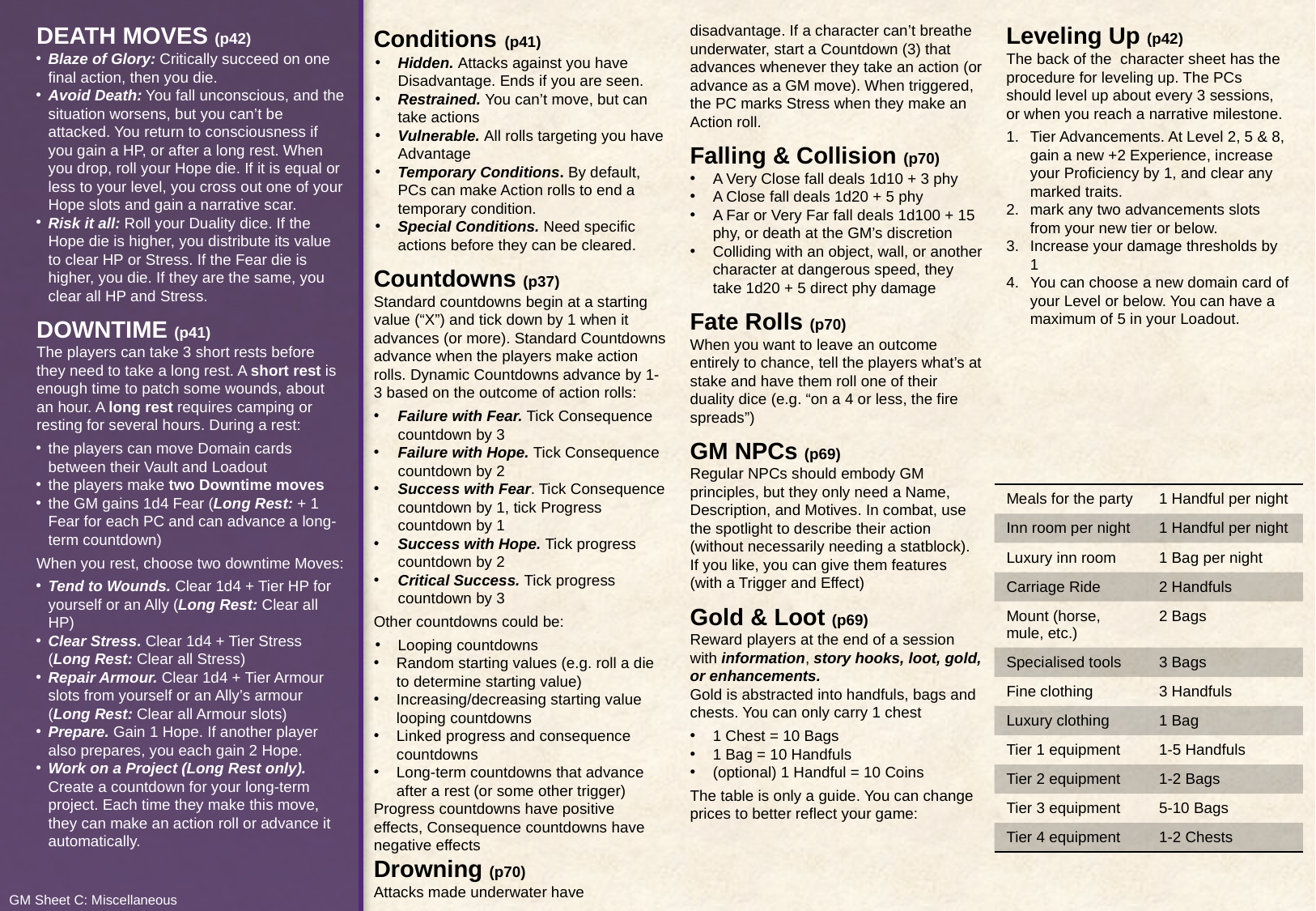

DEATH MOVES (p42)
Blaze of Glory: Critically succeed on one final action, then you die.
Avoid Death: You fall unconscious, and the situation worsens, but you can’t be attacked. You return to consciousness if you gain a HP, or after a long rest. When you drop, roll your Hope die. If it is equal or less to your level, you cross out one of your Hope slots and gain a narrative scar.
Risk it all: Roll your Duality dice. If the Hope die is higher, you distribute its value to clear HP or Stress. If the Fear die is higher, you die. If they are the same, you clear all HP and Stress.
DOWNTIME (p41)
The players can take 3 short rests before they need to take a long rest. A short rest is enough time to patch some wounds, about an hour. A long rest requires camping or resting for several hours. During a rest:
the players can move Domain cards between their Vault and Loadout
the players make two Downtime moves
the GM gains 1d4 Fear (Long Rest: + 1 Fear for each PC and can advance a long-term countdown)
When you rest, choose two downtime Moves:
Tend to Wounds. Clear 1d4 + Tier HP for yourself or an Ally (Long Rest: Clear all HP)
Clear Stress. Clear 1d4 + Tier Stress (Long Rest: Clear all Stress)
Repair Armour. Clear 1d4 + Tier Armour slots from yourself or an Ally’s armour (Long Rest: Clear all Armour slots)
Prepare. Gain 1 Hope. If another player also prepares, you each gain 2 Hope.
Work on a Project (Long Rest only). Create a countdown for your long-term project. Each time they make this move, they can make an action roll or advance it automatically.
Conditions (p41)
Hidden. Attacks against you have Disadvantage. Ends if you are seen.
Restrained. You can’t move, but can take actions
Vulnerable. All rolls targeting you have Advantage
Temporary Conditions. By default, PCs can make Action rolls to end a temporary condition.
Special Conditions. Need specific actions before they can be cleared.
Countdowns (p37)
Standard countdowns begin at a starting value (“X”) and tick down by 1 when it advances (or more). Standard Countdowns advance when the players make action rolls. Dynamic Countdowns advance by 1-3 based on the outcome of action rolls:
Failure with Fear. Tick Consequence countdown by 3
Failure with Hope. Tick Consequence countdown by 2
Success with Fear. Tick Consequence countdown by 1, tick Progress countdown by 1
Success with Hope. Tick progress countdown by 2
Critical Success. Tick progress countdown by 3
Other countdowns could be:
Looping countdowns
Random starting values (e.g. roll a die to determine starting value)
Increasing/decreasing starting value looping countdowns
Linked progress and consequence countdowns
Long-term countdowns that advance after a rest (or some other trigger)
Progress countdowns have positive effects, Consequence countdowns have negative effects
Drowning (p70)
Attacks made underwater have disadvantage. If a character can’t breathe underwater, start a Countdown (3) that advances whenever they take an action (or advance as a GM move). When triggered, the PC marks Stress when they make an Action roll.
Falling & Collision (p70)
A Very Close fall deals 1d10 + 3 phy
A Close fall deals 1d20 + 5 phy
A Far or Very Far fall deals 1d100 + 15 phy, or death at the GM’s discretion
Colliding with an object, wall, or another character at dangerous speed, they take 1d20 + 5 direct phy damage
Fate Rolls (p70)
When you want to leave an outcome entirely to chance, tell the players what’s at stake and have them roll one of their duality dice (e.g. “on a 4 or less, the fire spreads”)
GM NPCs (p69)
Regular NPCs should embody GM principles, but they only need a Name, Description, and Motives. In combat, use the spotlight to describe their action (without necessarily needing a statblock). If you like, you can give them features (with a Trigger and Effect)
Gold & Loot (p69)
Reward players at the end of a session with information, story hooks, loot, gold, or enhancements.
Gold is abstracted into handfuls, bags and chests. You can only carry 1 chest
1 Chest = 10 Bags
1 Bag = 10 Handfuls
(optional) 1 Handful = 10 Coins
The table is only a guide. You can change prices to better reflect your game:
Leveling Up (p42)
The back of the  character sheet has the procedure for leveling up. The PCs should level up about every 3 sessions, or when you reach a narrative milestone.
Tier Advancements. At Level 2, 5 & 8, gain a new +2 Experience, increase your Proficiency by 1, and clear any marked traits.
mark any two advancements slots from your new tier or below.
Increase your damage thresholds by 1
You can choose a new domain card of your Level or below. You can have a maximum of 5 in your Loadout.

| Meals for the party | 1 Handful per night |
| --- | --- |
| Inn room per night | 1 Handful per night |
| Luxury inn room | 1 Bag per night |
| Carriage Ride | 2 Handfuls |
| Mount (horse, mule, etc.) | 2 Bags |
| Specialised tools | 3 Bags |
| Fine clothing | 3 Handfuls |
| Luxury clothing | 1 Bag |
| Tier 1 equipment | 1-5 Handfuls |
| Tier 2 equipment | 1-2 Bags |
| Tier 3 equipment | 5-10 Bags |
| Tier 4 equipment | 1-2 Chests |
GM Sheet C: Miscellaneous